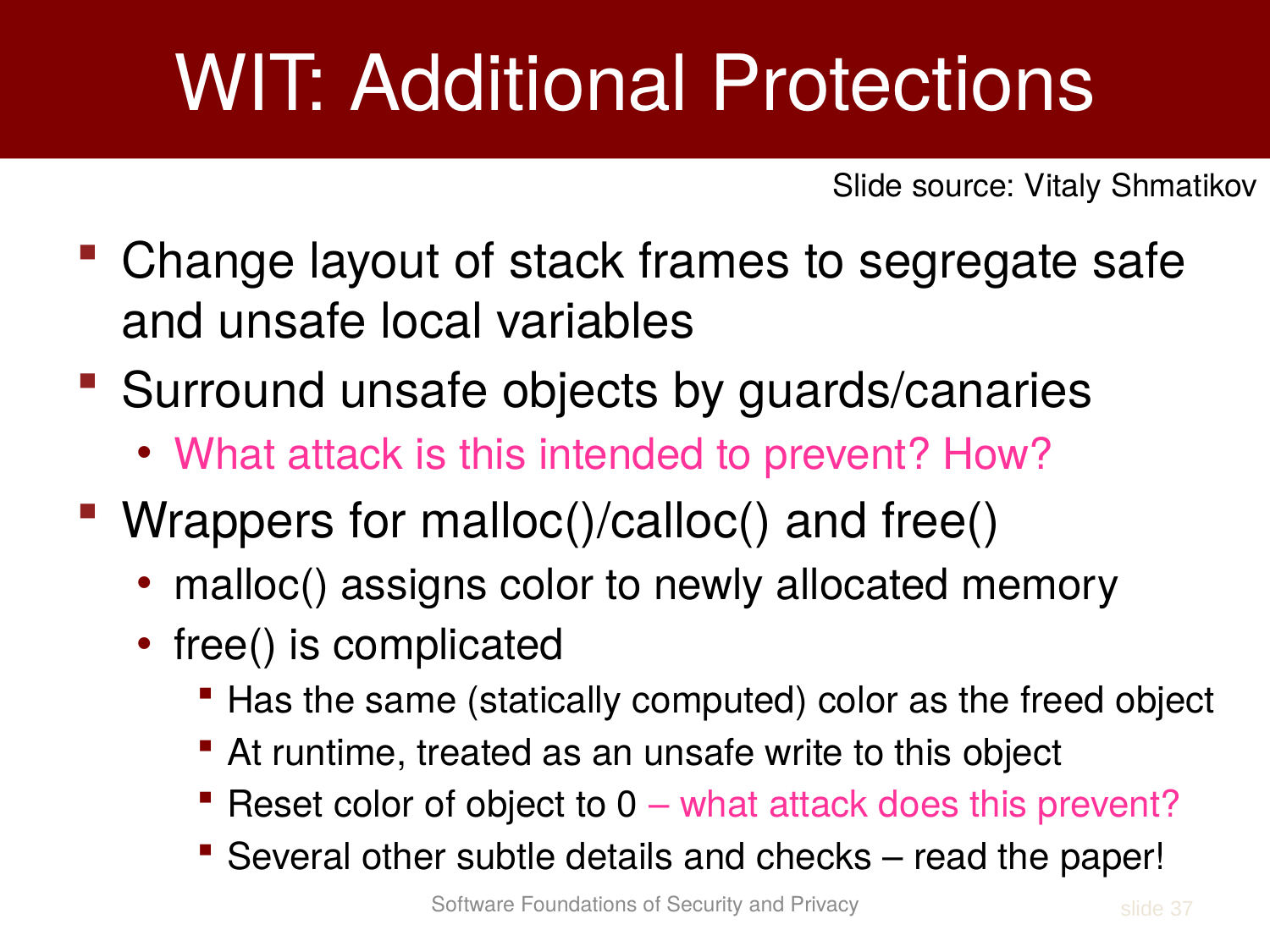

# WIT: Additional Protections
Slide source: Vitaly Shmatikov
Change layout of stack frames to segregate safe and unsafe local variables
Surround unsafe objects by guards/canaries
What attack is this intended to prevent? How?
Wrappers for malloc()/calloc() and free()
malloc() assigns color to newly allocated memory
free() is complicated
Has the same (statically computed) color as the freed object
At runtime, treated as an unsafe write to this object
Reset color of object to 0 – what attack does this prevent?
Several other subtle details and checks – read the paper!
slide 37